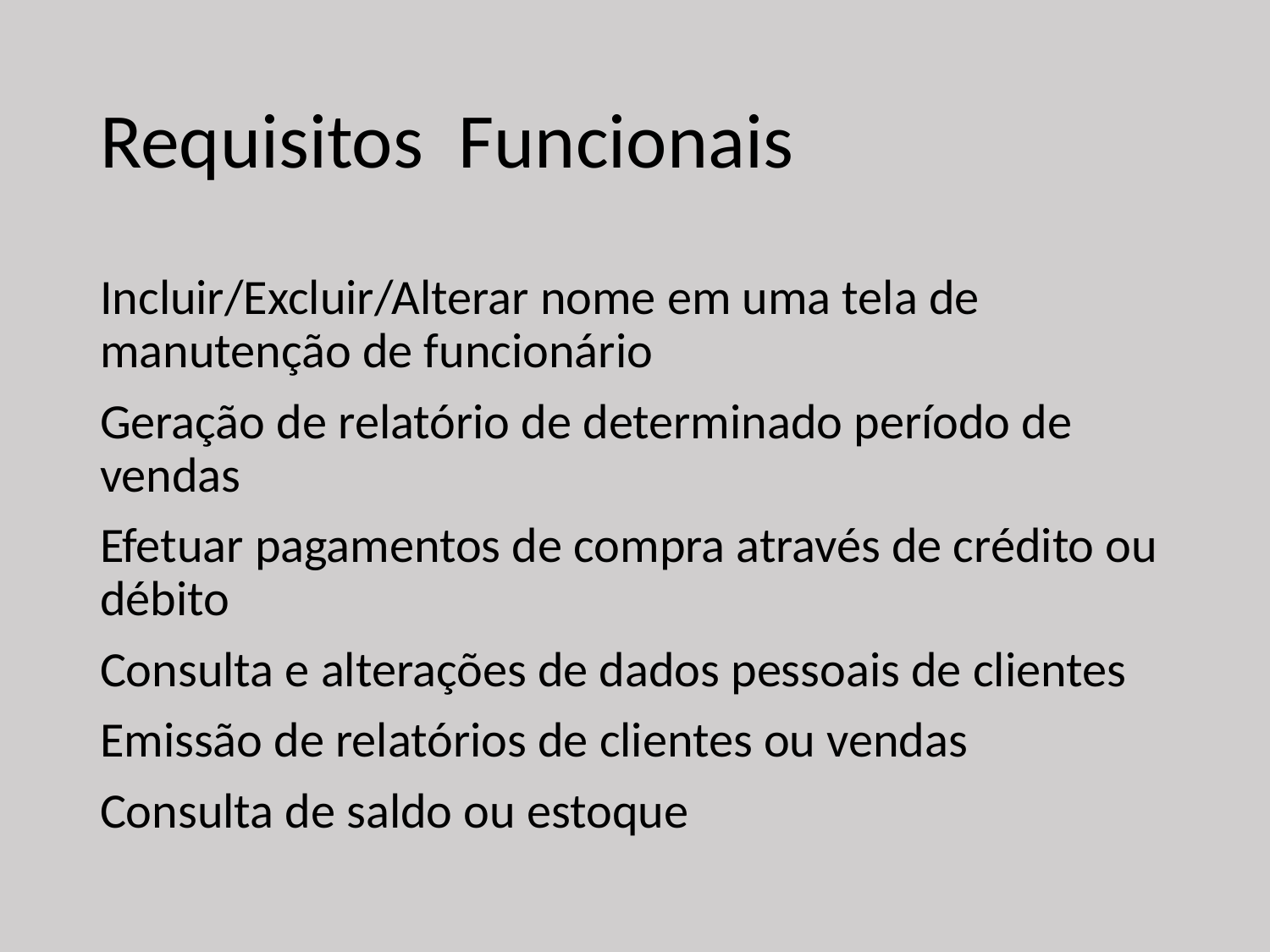

# Requisitos  Funcionais
Incluir/Excluir/Alterar nome em uma tela de manutenção de funcionário
Geração de relatório de determinado período de vendas
Efetuar pagamentos de compra através de crédito ou débito
Consulta e alterações de dados pessoais de clientes
Emissão de relatórios de clientes ou vendas
Consulta de saldo ou estoque